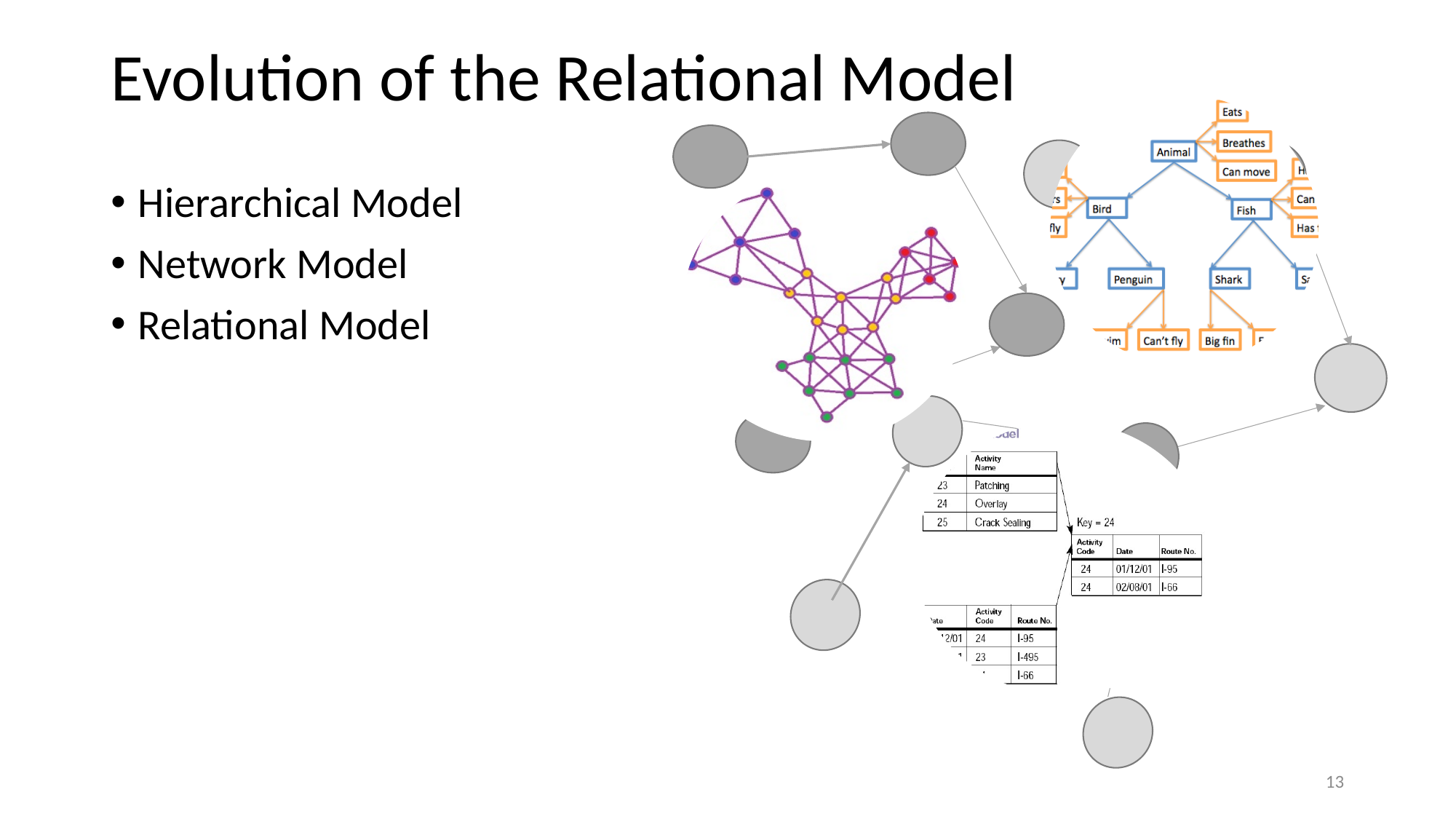

# Evolution of the Relational Model

Hierarchical Model
Network Model
Relational Model

13